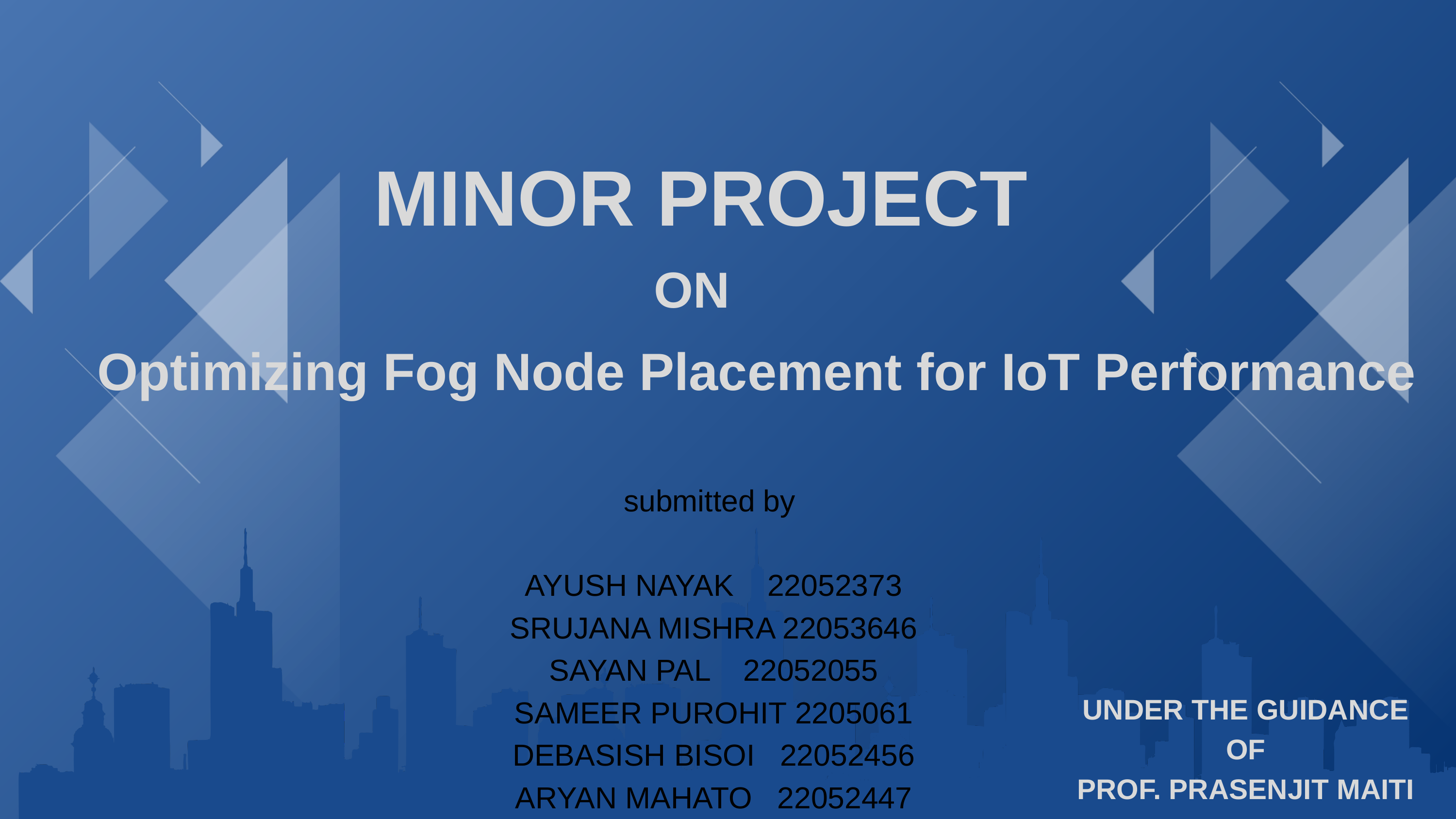

MINOR PROJECT
ON
Optimizing Fog Node Placement for IoT Performance

submitted by

 AYUSH NAYAK    22052373
 SRUJANA MISHRA 22053646
 SAYAN PAL    22052055
 SAMEER PUROHIT 2205061
 DEBASISH BISOI   22052456
 ARYAN MAHATO   22052447

UNDER THE GUIDANCE OF
PROF. PRASENJIT MAITI